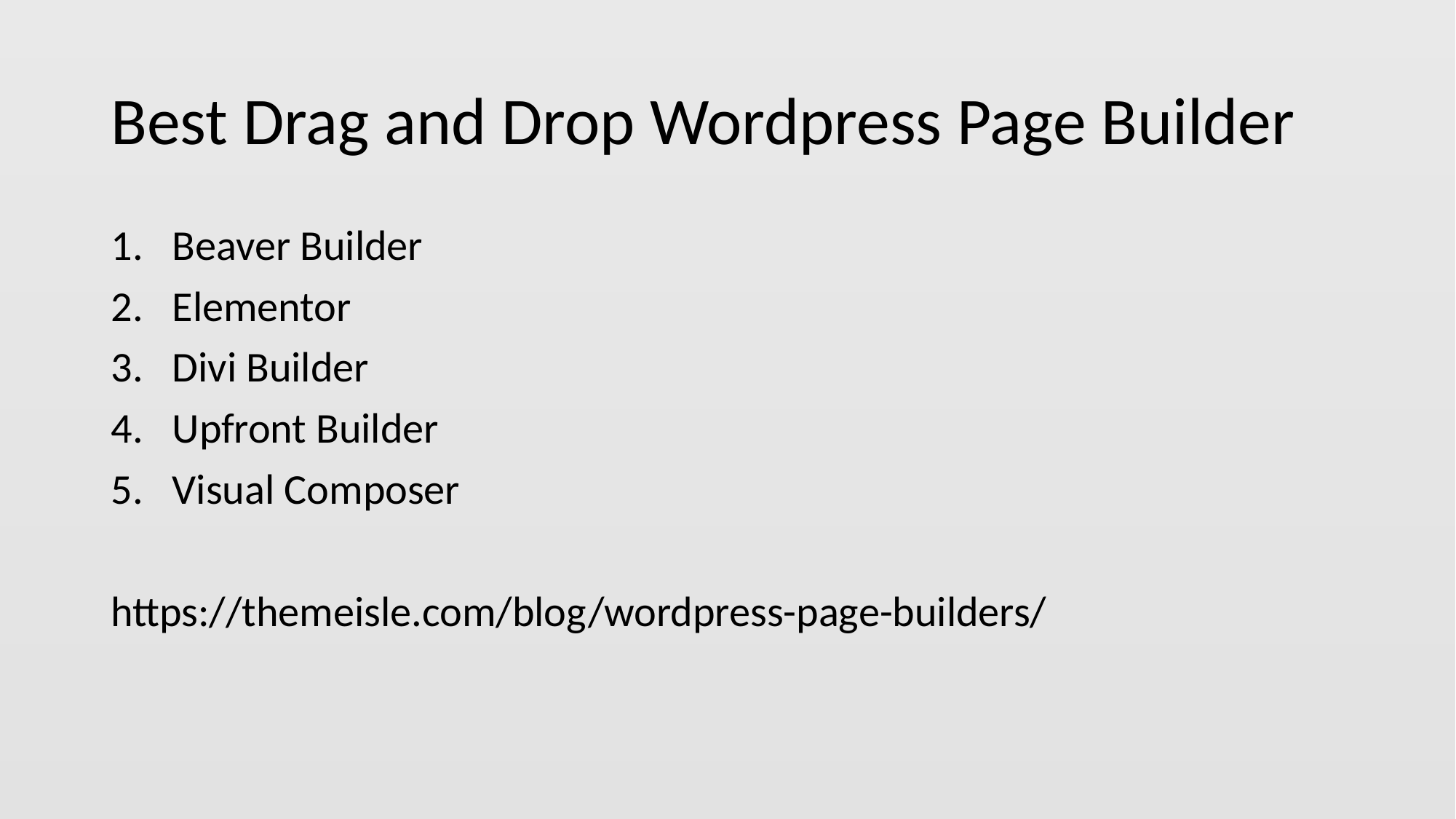

# Best Drag and Drop Wordpress Page Builder
Beaver Builder
Elementor
Divi Builder
Upfront Builder
Visual Composer

https://themeisle.com/blog/wordpress-page-builders/